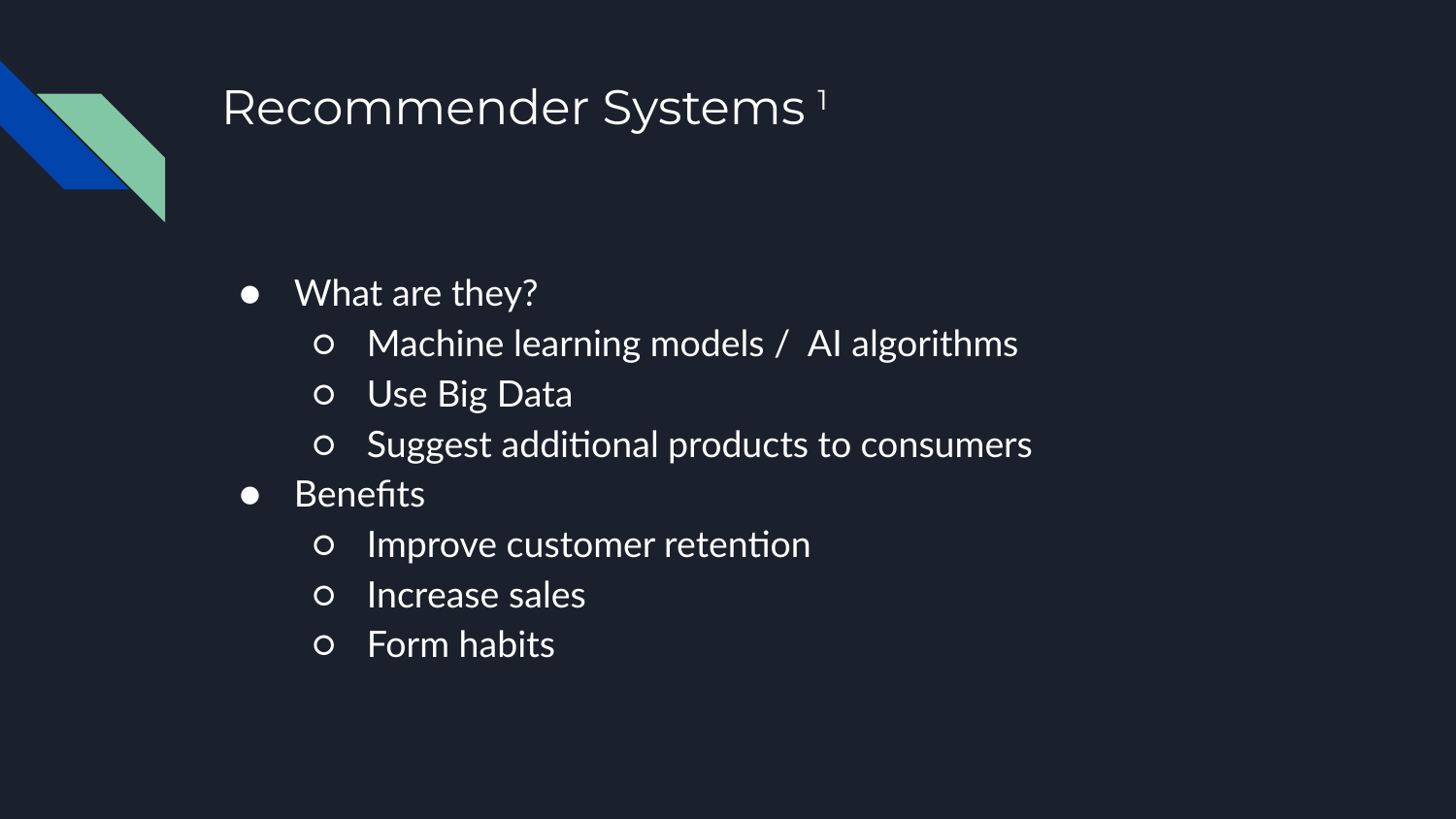

# Recommender Systems 1
What are they?
Machine learning models /  AI algorithms
Use Big Data
Suggest additional products to consumers
Benefits
Improve customer retention
Increase sales
Form habits